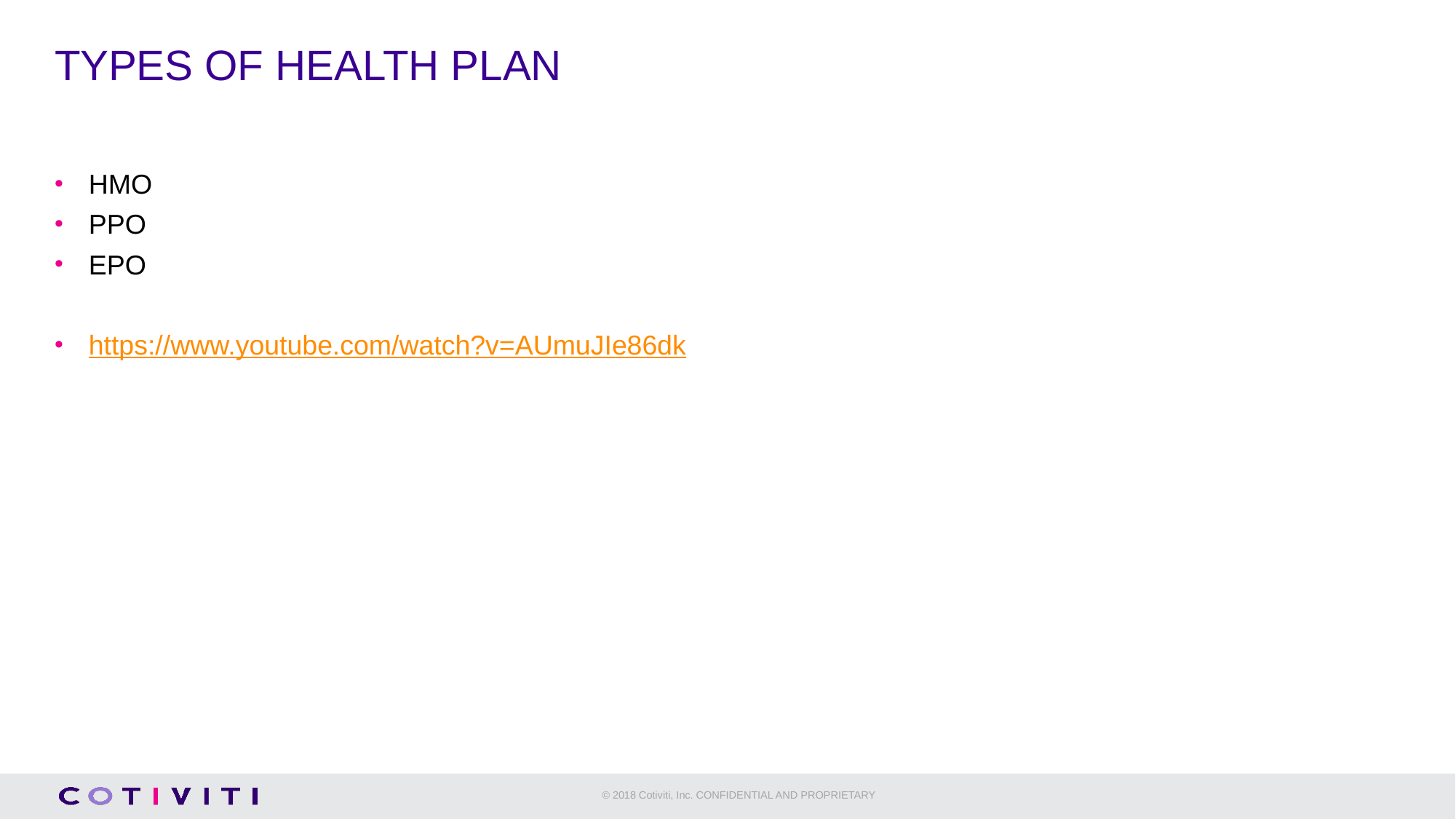

# TYPES OF HEALTH PLAN
HMO
PPO
EPO

https://www.youtube.com/watch?v=AUmuJIe86dk